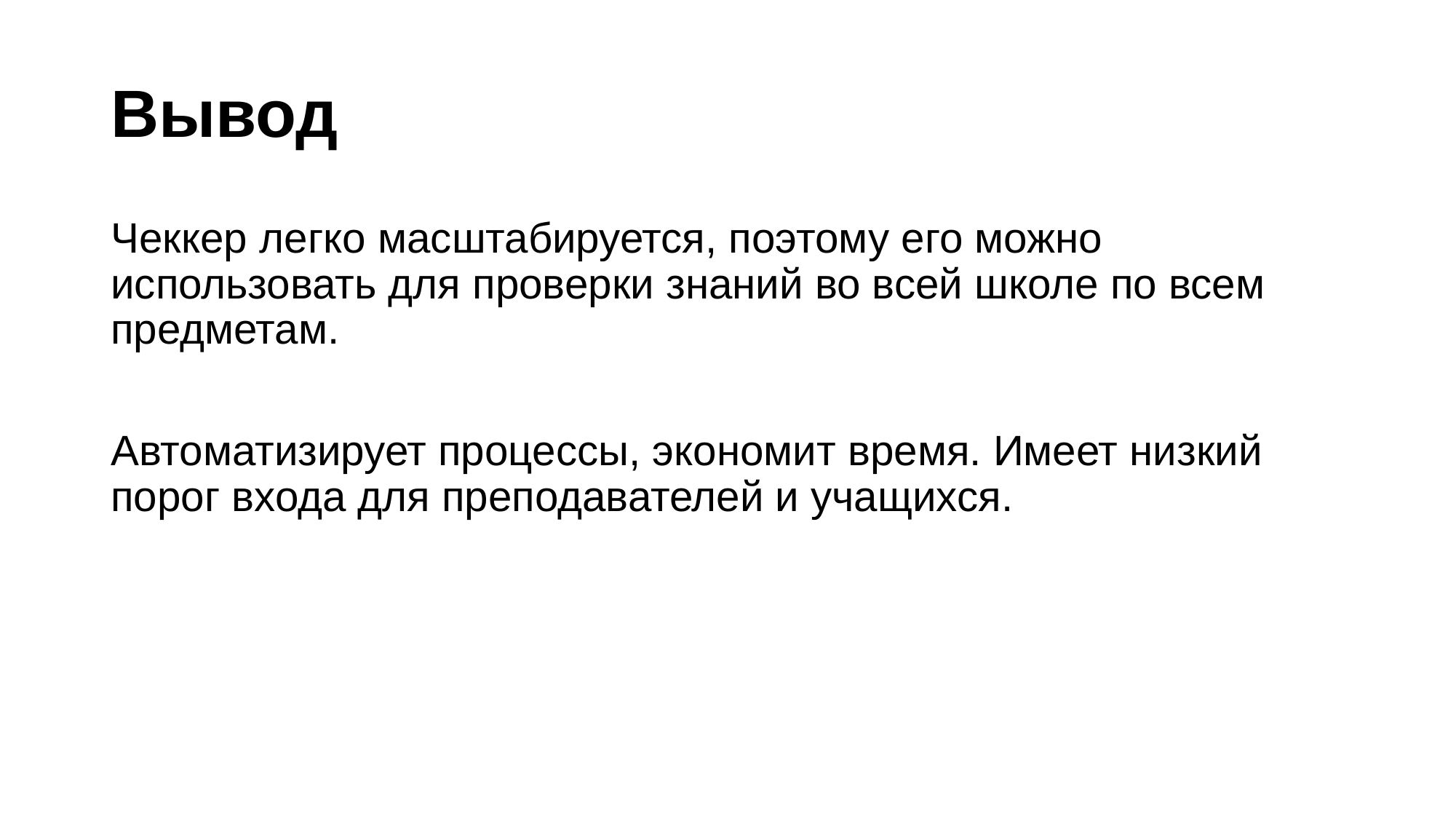

# Вывод
Чеккер легко масштабируется, поэтому его можно использовать для проверки знаний во всей школе по всем предметам.

Автоматизирует процессы, экономит время. Имеет низкий порог входа для преподавателей и учащихся.